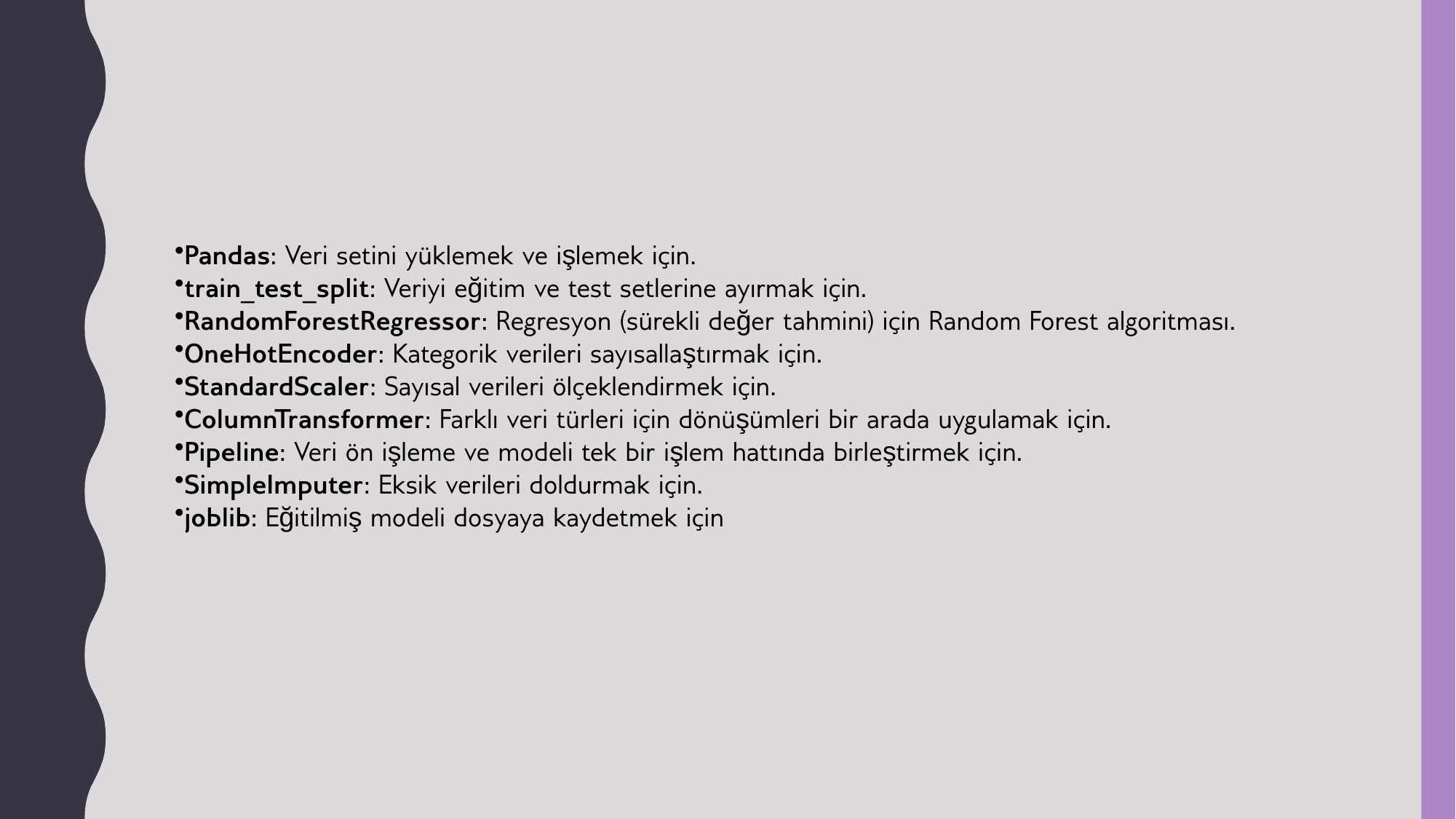

Pandas: Veri setini yüklemek ve işlemek için.
train_test_split: Veriyi eğitim ve test setlerine ayırmak için.
RandomForestRegressor: Regresyon (sürekli değer tahmini) için Random Forest algoritması.
OneHotEncoder: Kategorik verileri sayısallaştırmak için.
StandardScaler: Sayısal verileri ölçeklendirmek için.
ColumnTransformer: Farklı veri türleri için dönüşümleri bir arada uygulamak için.
Pipeline: Veri ön işleme ve modeli tek bir işlem hattında birleştirmek için.
SimpleImputer: Eksik verileri doldurmak için.
joblib: Eğitilmiş modeli dosyaya kaydetmek için